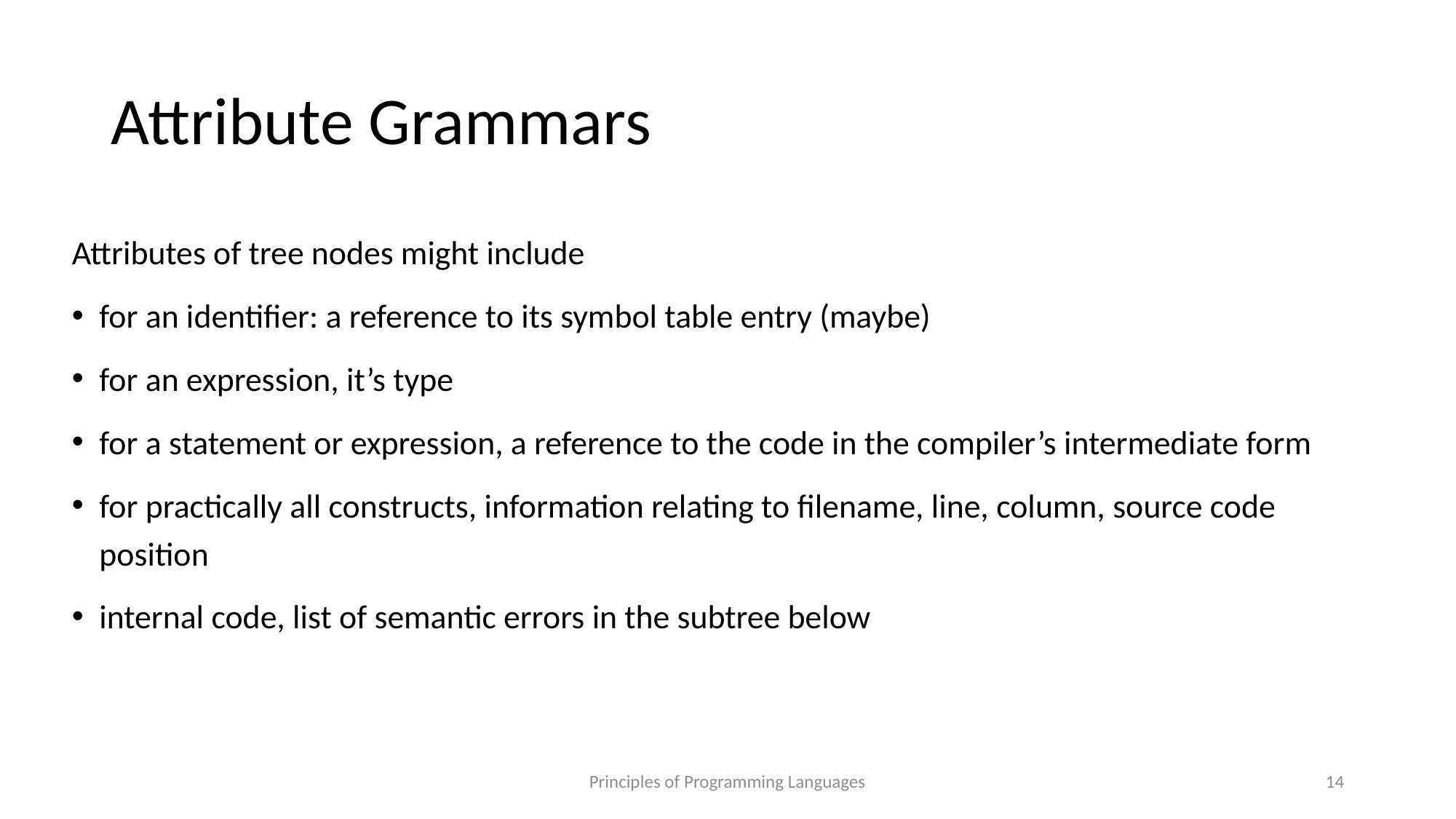

# Attribute Grammars
Attributes of tree nodes might include
for an identifier: a reference to its symbol table entry (maybe)
for an expression, it’s type
for a statement or expression, a reference to the code in the compiler’s intermediate form
for practically all constructs, information relating to filename, line, column, source code position
internal code, list of semantic errors in the subtree below

Principles of Programming Languages
14